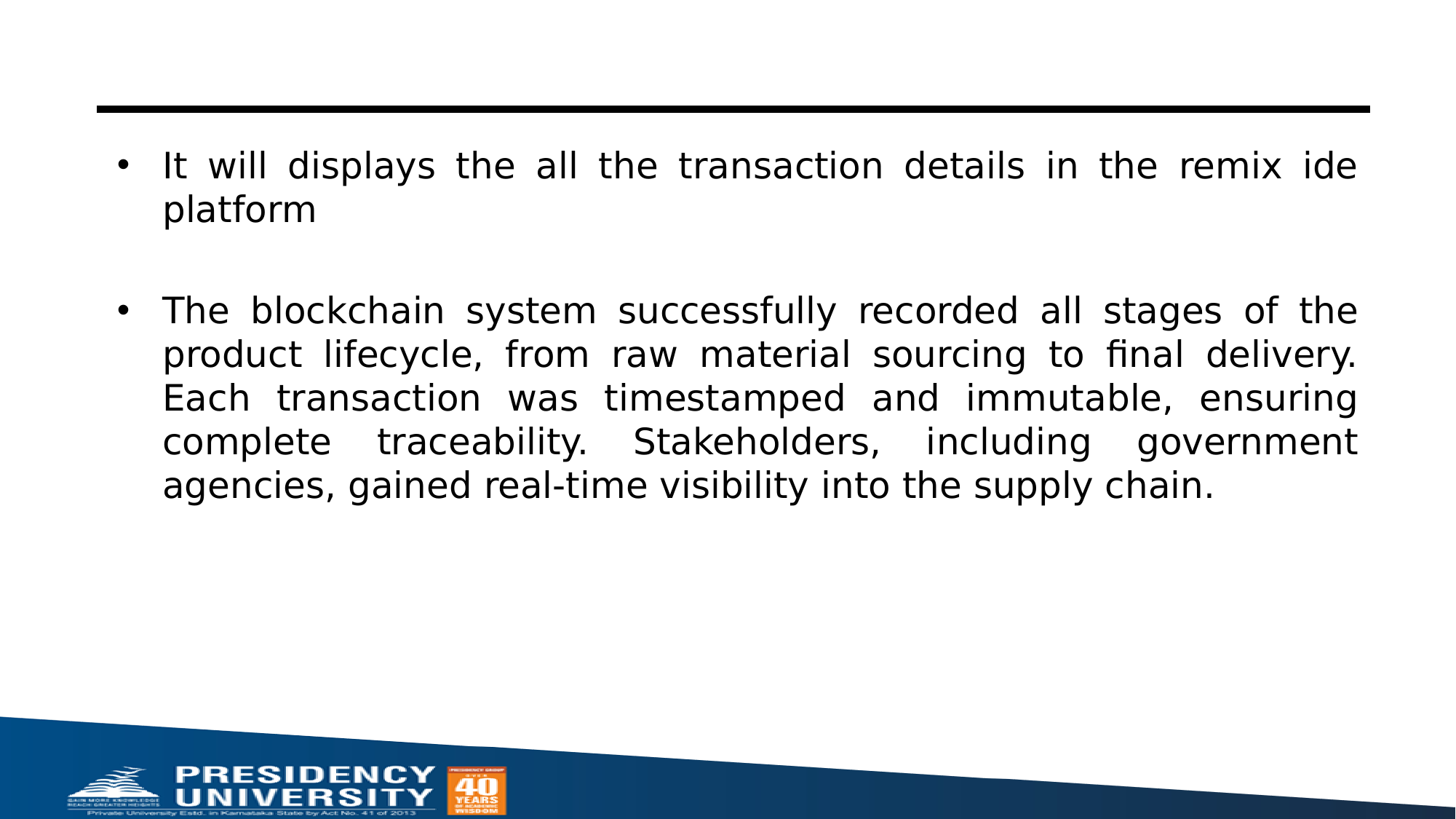

It will displays the all the transaction details in the remix ide platform

The blockchain system successfully recorded all stages of the product lifecycle, from raw material sourcing to final delivery. Each transaction was timestamped and immutable, ensuring complete traceability. Stakeholders, including government agencies, gained real-time visibility into the supply chain.